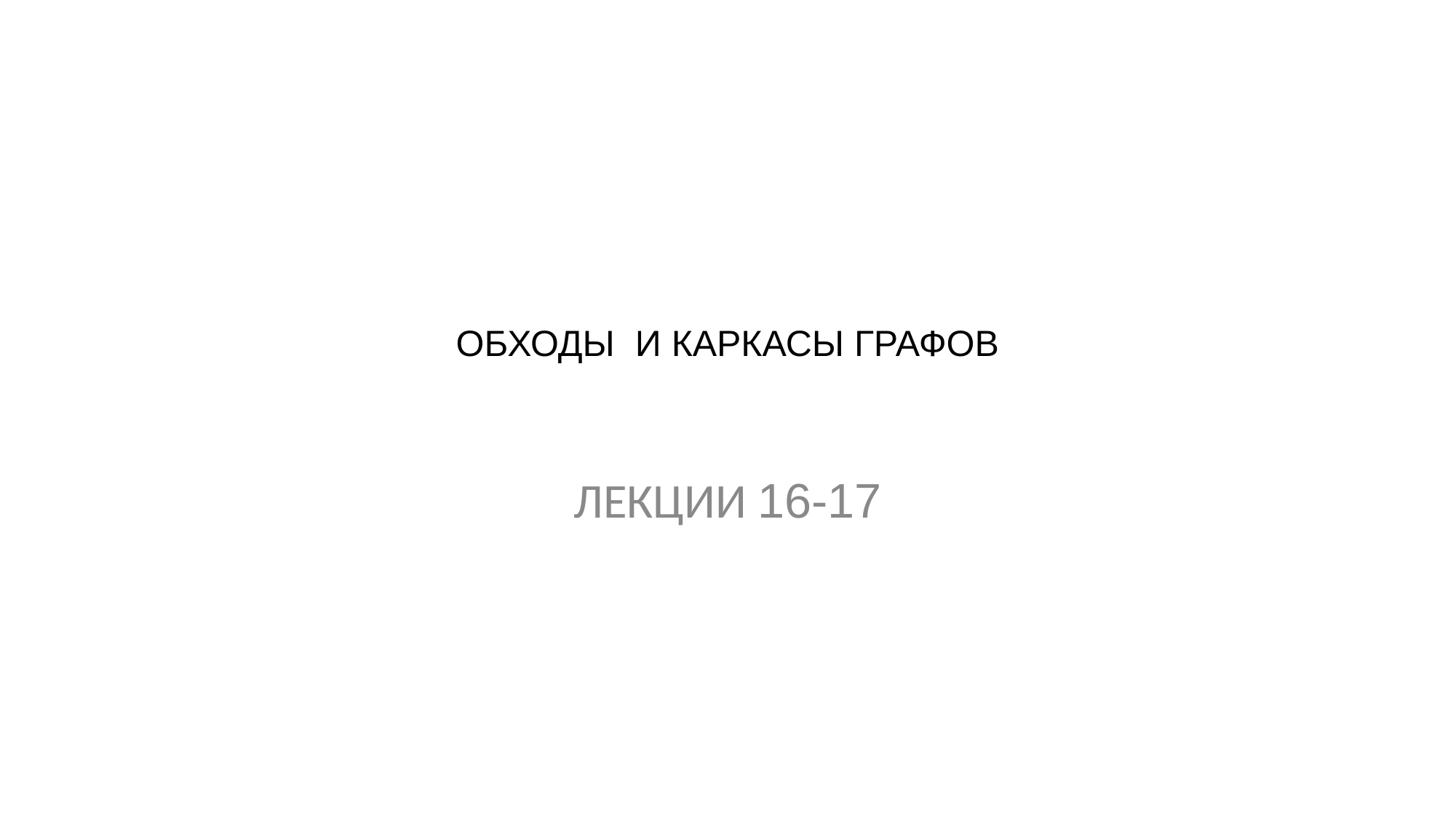

# обходЫ  и каркасы графов
ЛекциИ 16-17